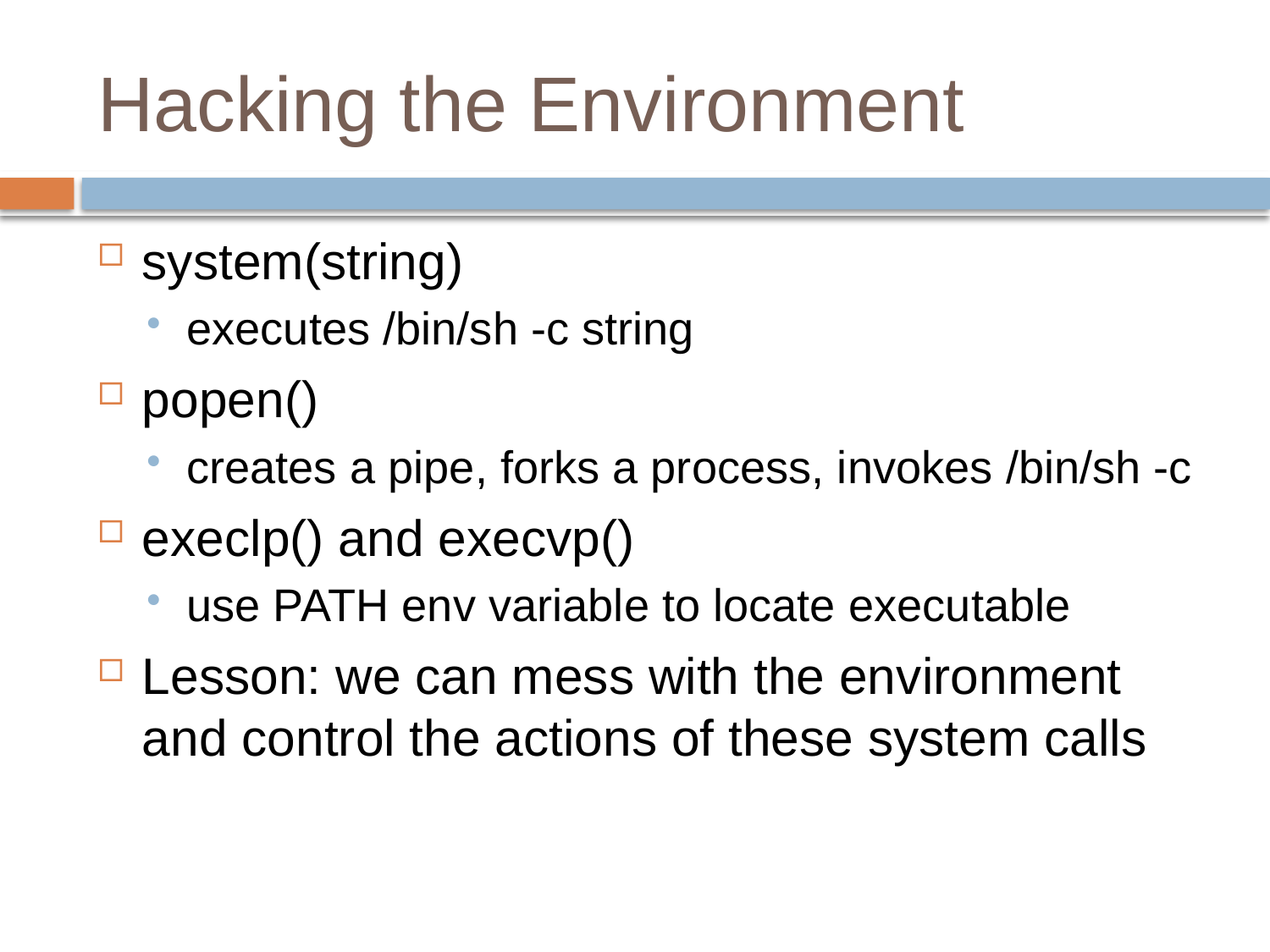

# Hacking the Environment
system(string)
executes /bin/sh -c string
popen()
creates a pipe, forks a process, invokes /bin/sh -c
execlp() and execvp()
use PATH env variable to locate executable
Lesson: we can mess with the environment and control the actions of these system calls